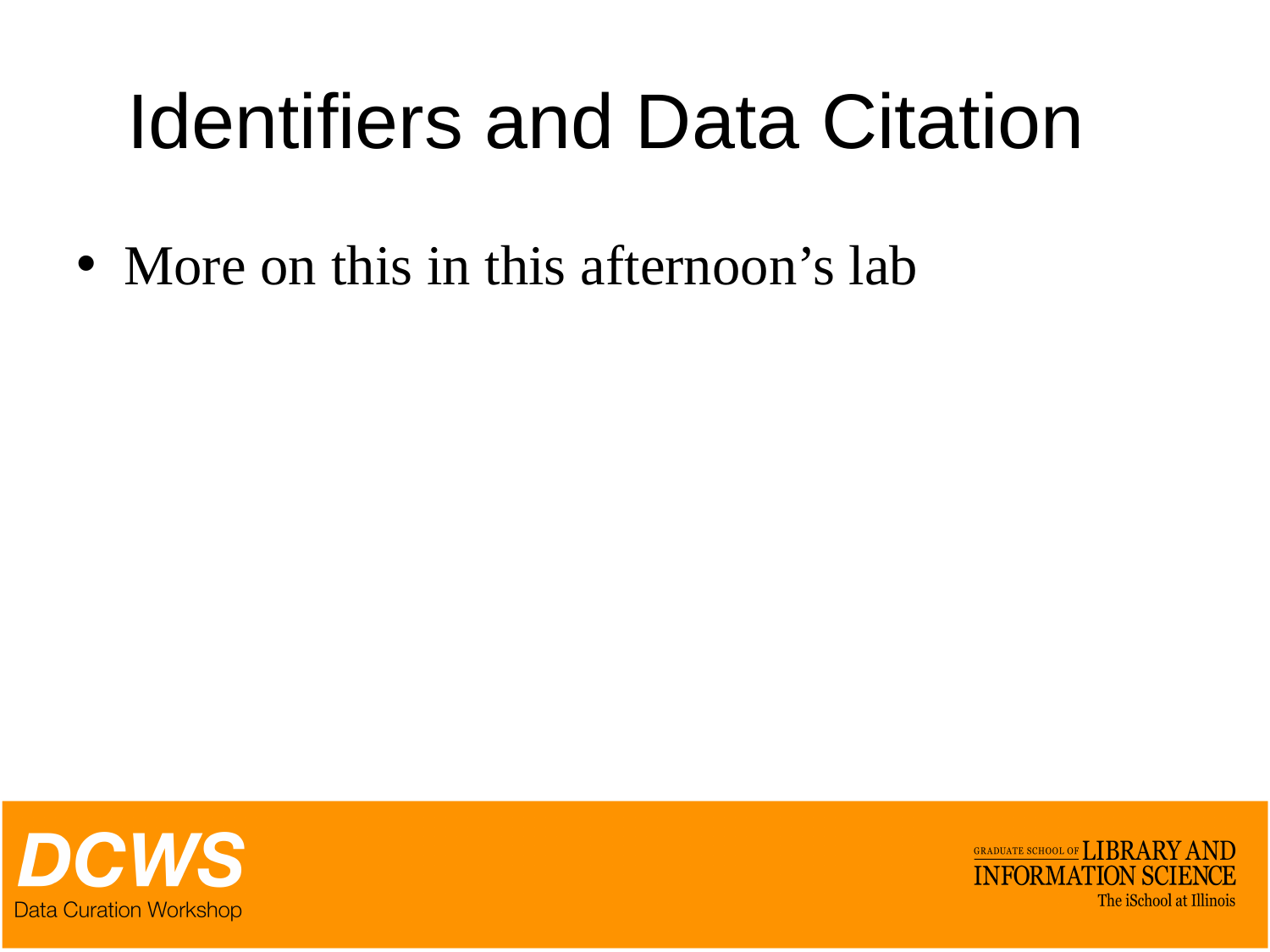

# Identifiers and Data Citation
More on this in this afternoon’s lab